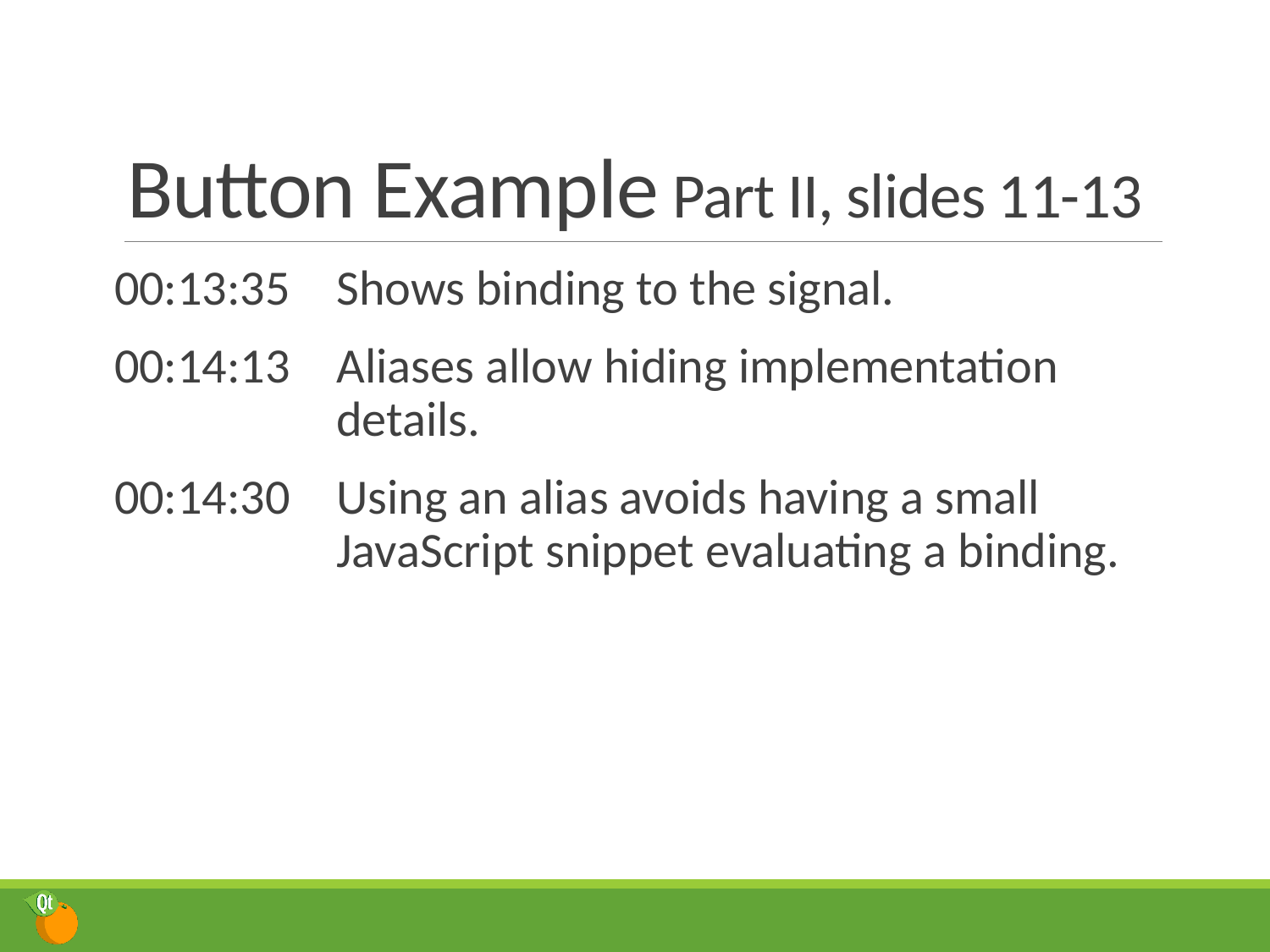

# Button Example	Part II, slides 11-13
00:13:35	Shows binding to the signal.
00:14:13	Aliases allow hiding implementation details.
00:14:30	Using an alias avoids having a small JavaScript snippet evaluating a binding.